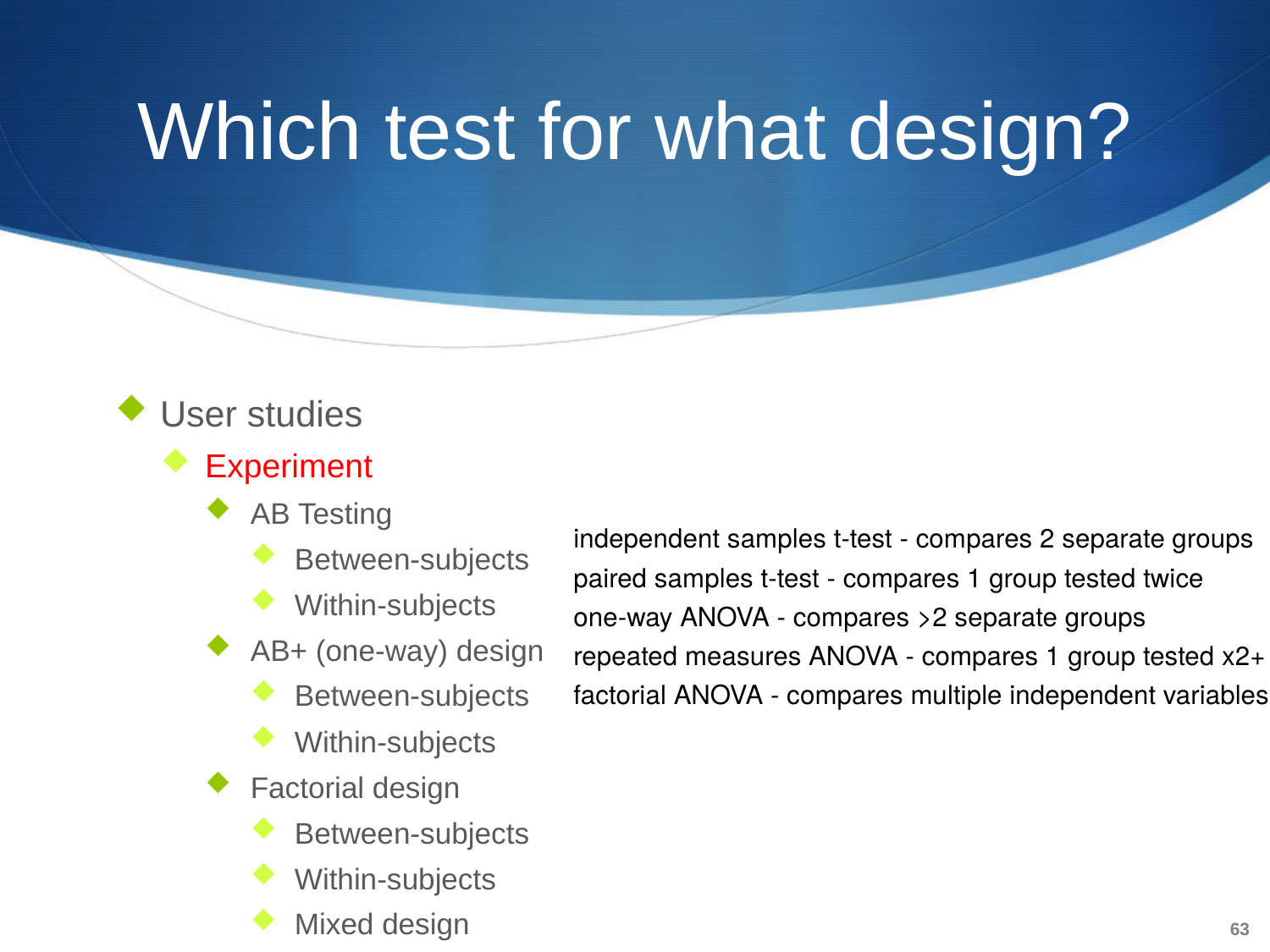

# Which test for what design?
User studies
Experiment
AB Testing
Between-subjects
Within-subjects
AB+ (one-way) design
Between-subjects
Within-subjects
Factorial design
Between-subjects
Within-subjects
Mixed design

independent samples t-test - compares 2 separate groups
paired samples t-test - compares 1 group tested twice
one-way ANOVA - compares >2 separate groups
repeated measures ANOVA - compares 1 group tested x2+
factorial ANOVA - compares multiple independent variables

63